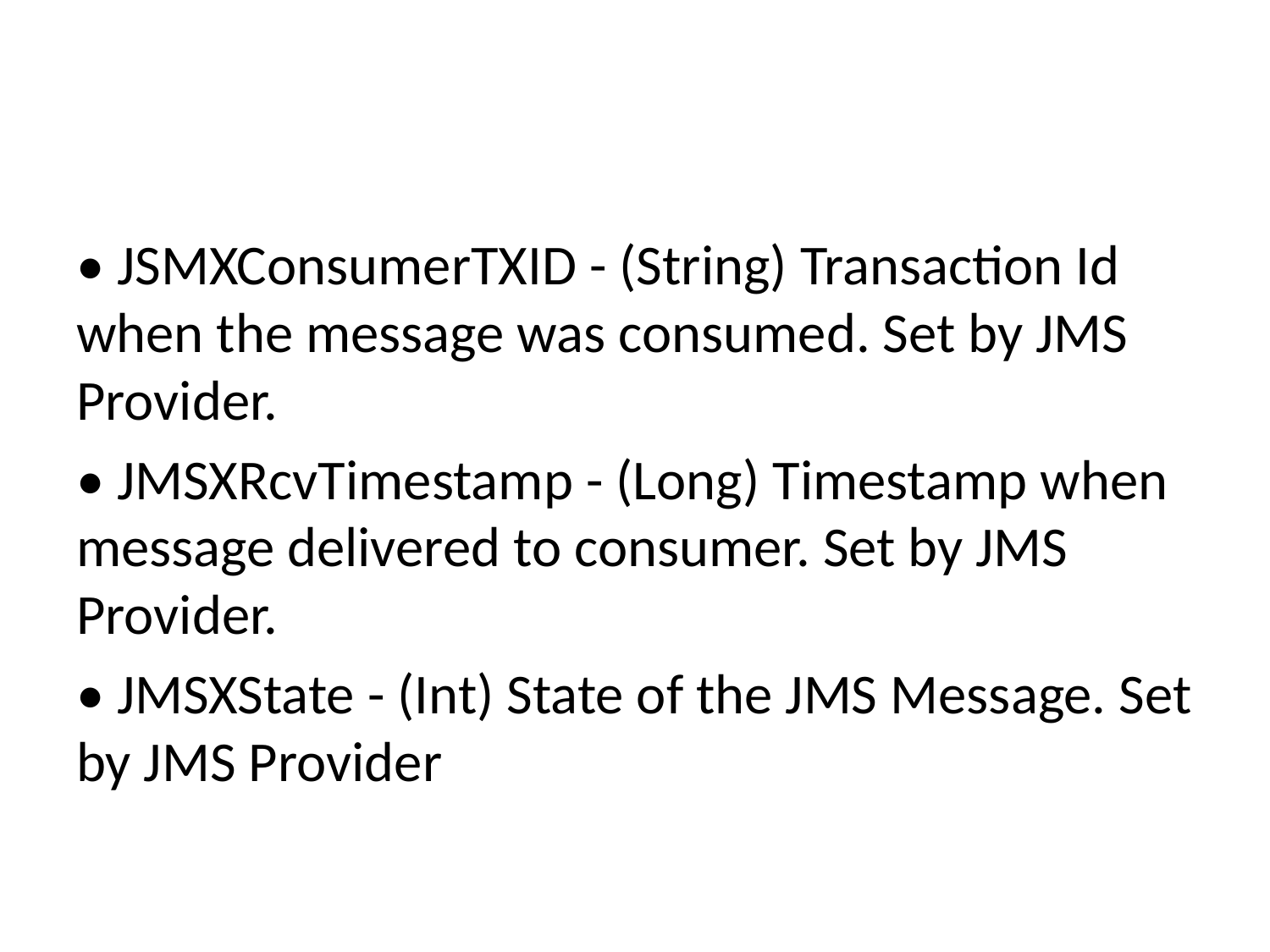

#
• JSMXConsumerTXID - (String) Transaction Id when the message was consumed. Set by JMS Provider.
• JMSXRcvTimestamp - (Long) Timestamp when message delivered to consumer. Set by JMS Provider.
• JMSXState - (Int) State of the JMS Message. Set by JMS Provider